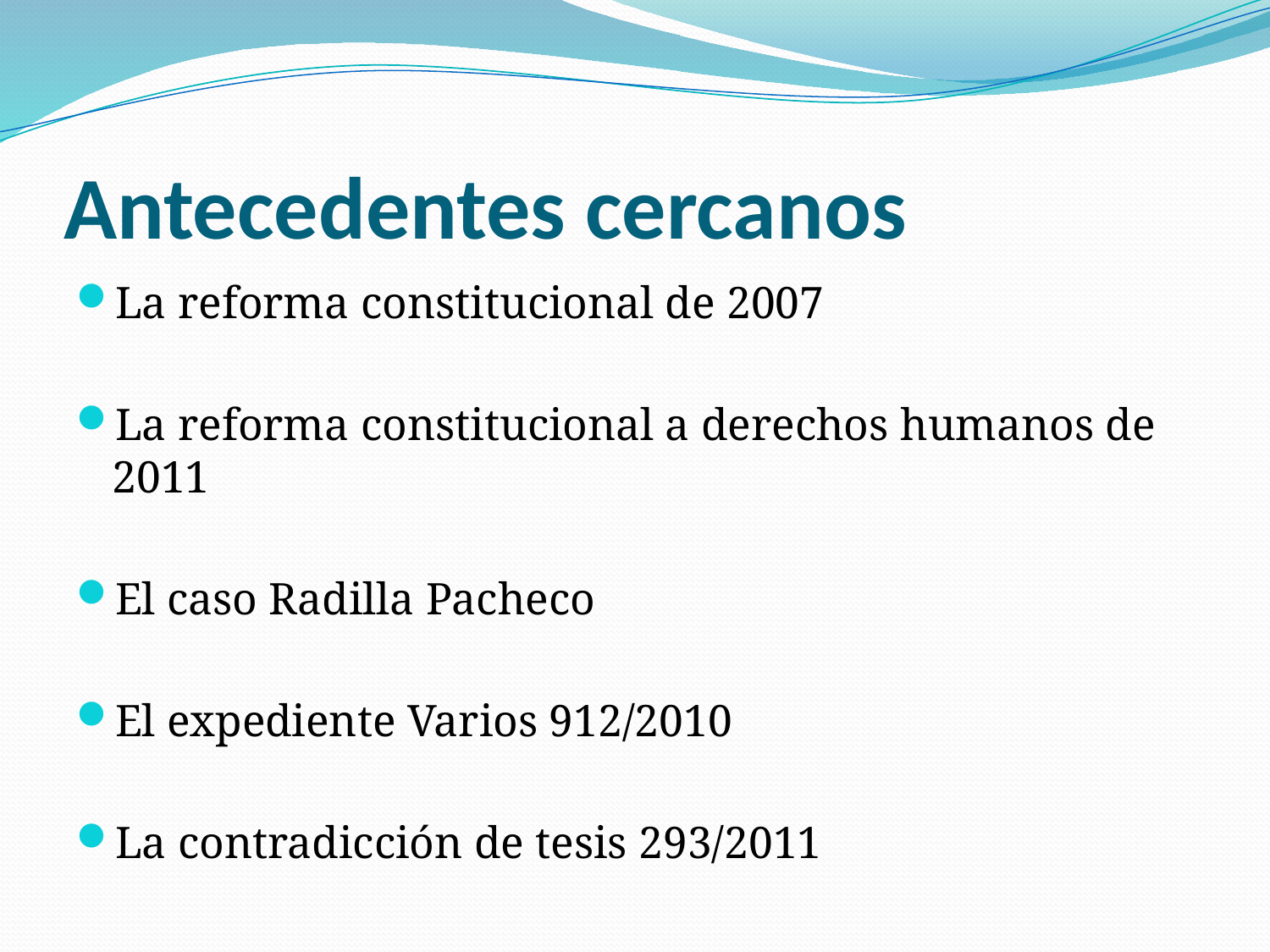

# Antecedentes cercanos
La reforma constitucional de 2007

La reforma constitucional a derechos humanos de 2011

El caso Radilla Pacheco

El expediente Varios 912/2010

La contradicción de tesis 293/2011